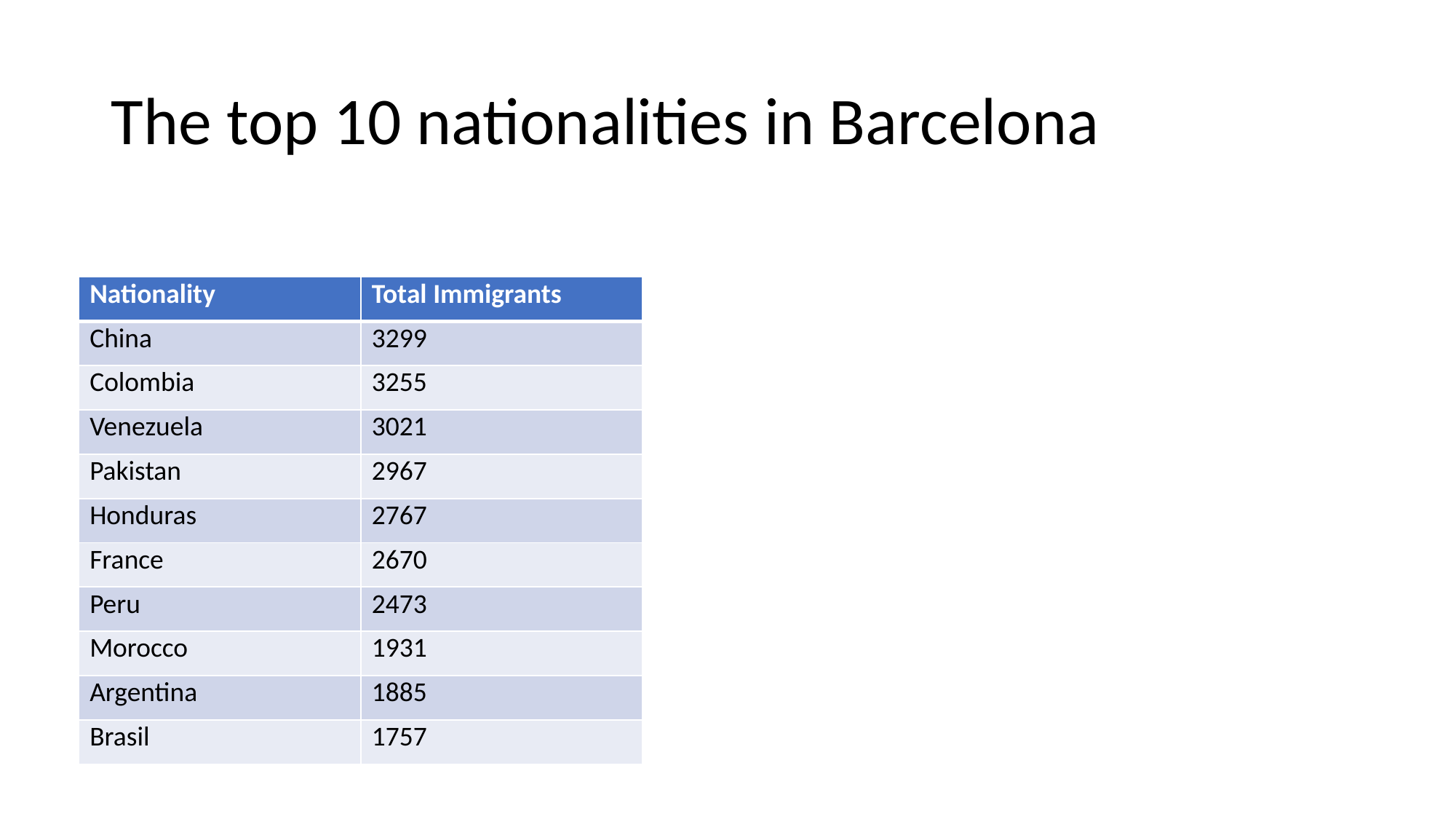

# The top 10 nationalities in Barcelona
| Nationality | Total Immigrants |
| --- | --- |
| China | 3299 |
| Colombia | 3255 |
| Venezuela | 3021 |
| Pakistan | 2967 |
| Honduras | 2767 |
| France | 2670 |
| Peru | 2473 |
| Morocco | 1931 |
| Argentina | 1885 |
| Brasil | 1757 |